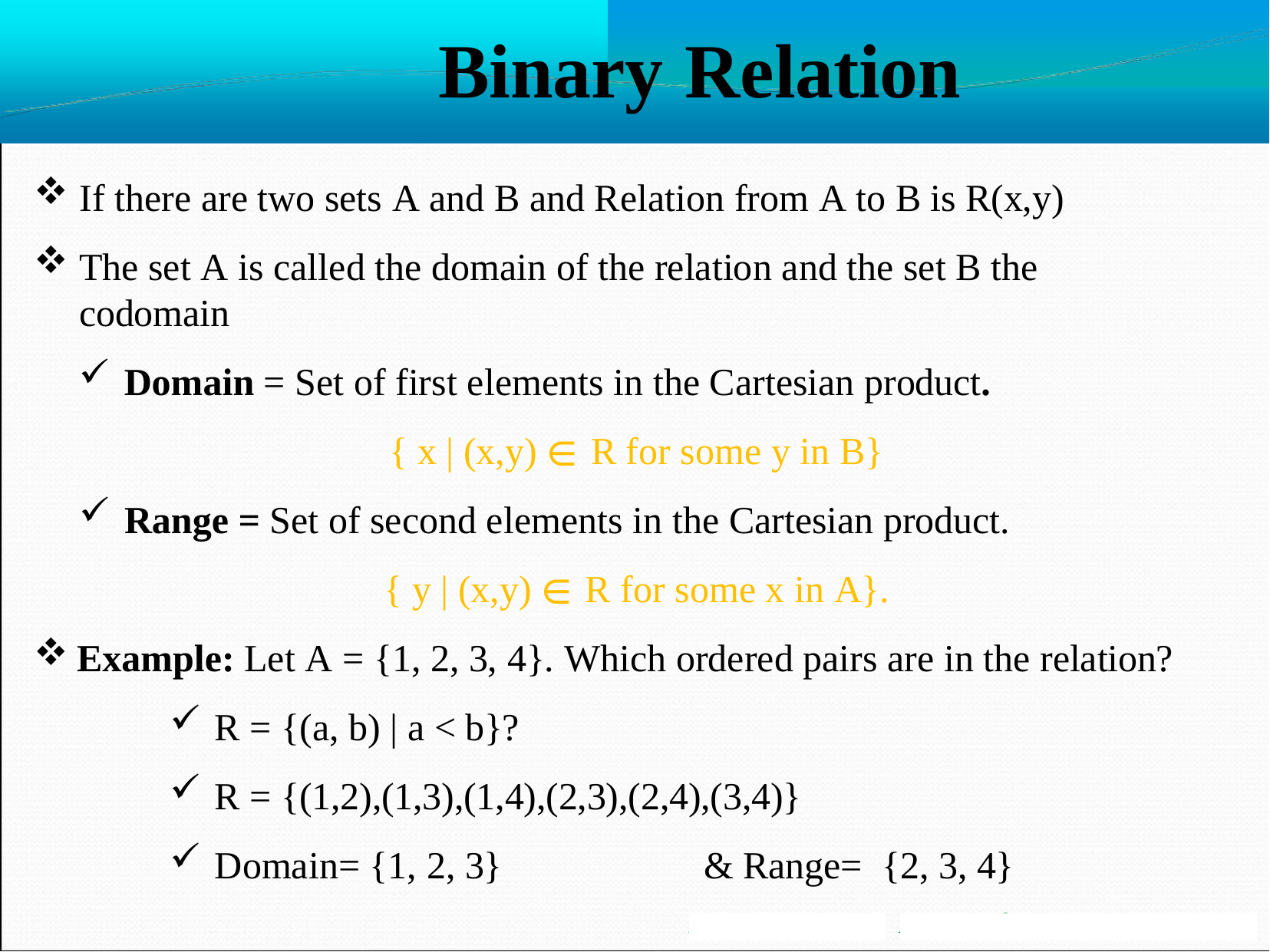

# Binary	Relation
If there are two sets A and B and Relation from A to B is R(x,y)
The set A is called the domain of the relation and the set B the codomain
Domain = Set of first elements in the Cartesian product.
{ x | (x,y) ∈ R for some y in B}
Range = Set of second elements in the Cartesian product.
{ y | (x,y) ∈ R for some x in A}.
Example: Let A = {1, 2, 3, 4}. Which ordered pairs are in the relation?
R = {(a, b) | a < b}?
R = {(1,2),(1,3),(1,4),(2,3),(2,4),(3,4)}
Domain= {1, 2, 3}	& Range=	{2, 3, 4}
Mr. S. B. Shinde
Asst Professor, MESCOE Pune